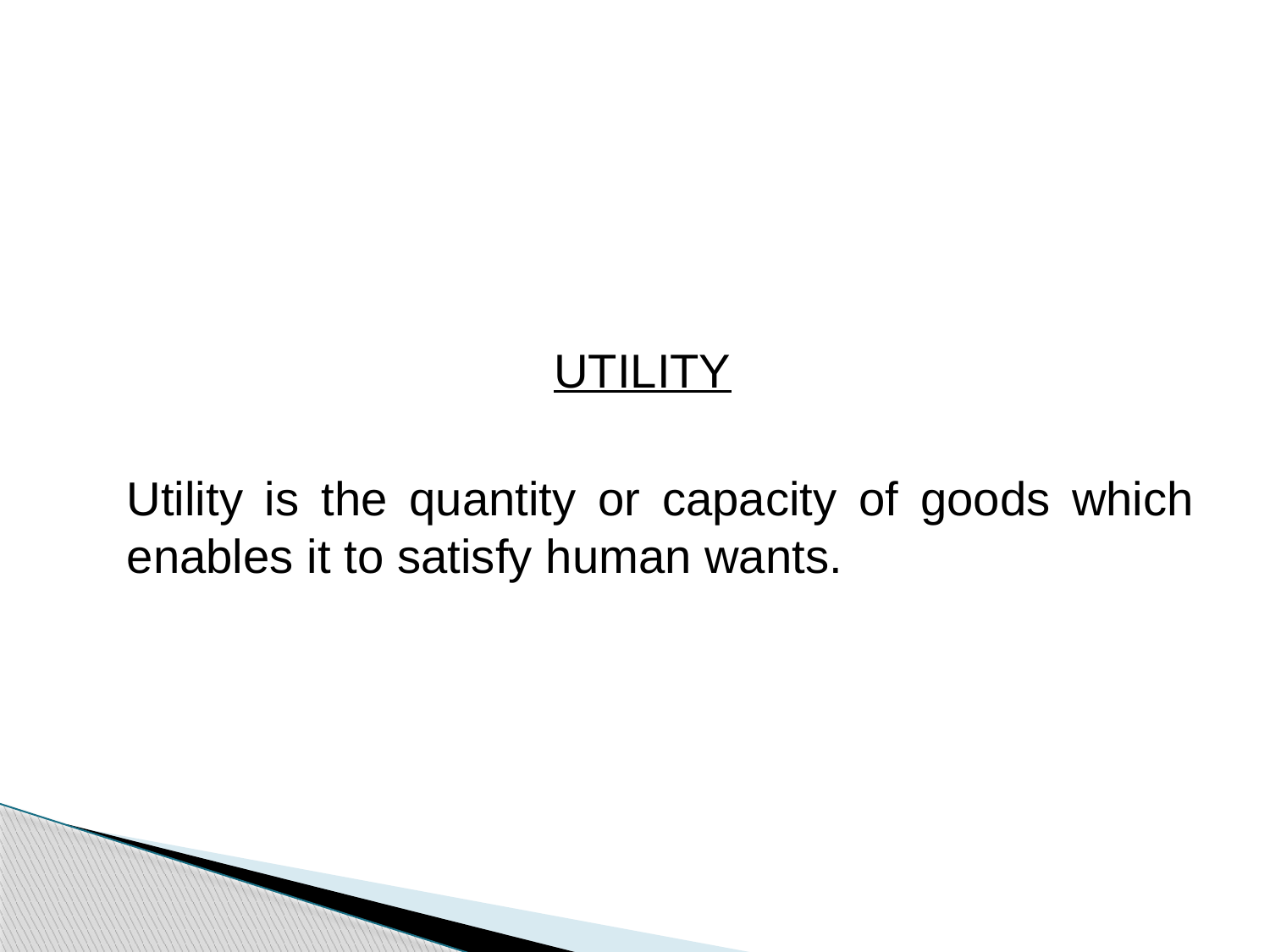

UTILITY

	Utility is the quantity or capacity of goods which enables it to satisfy human wants.